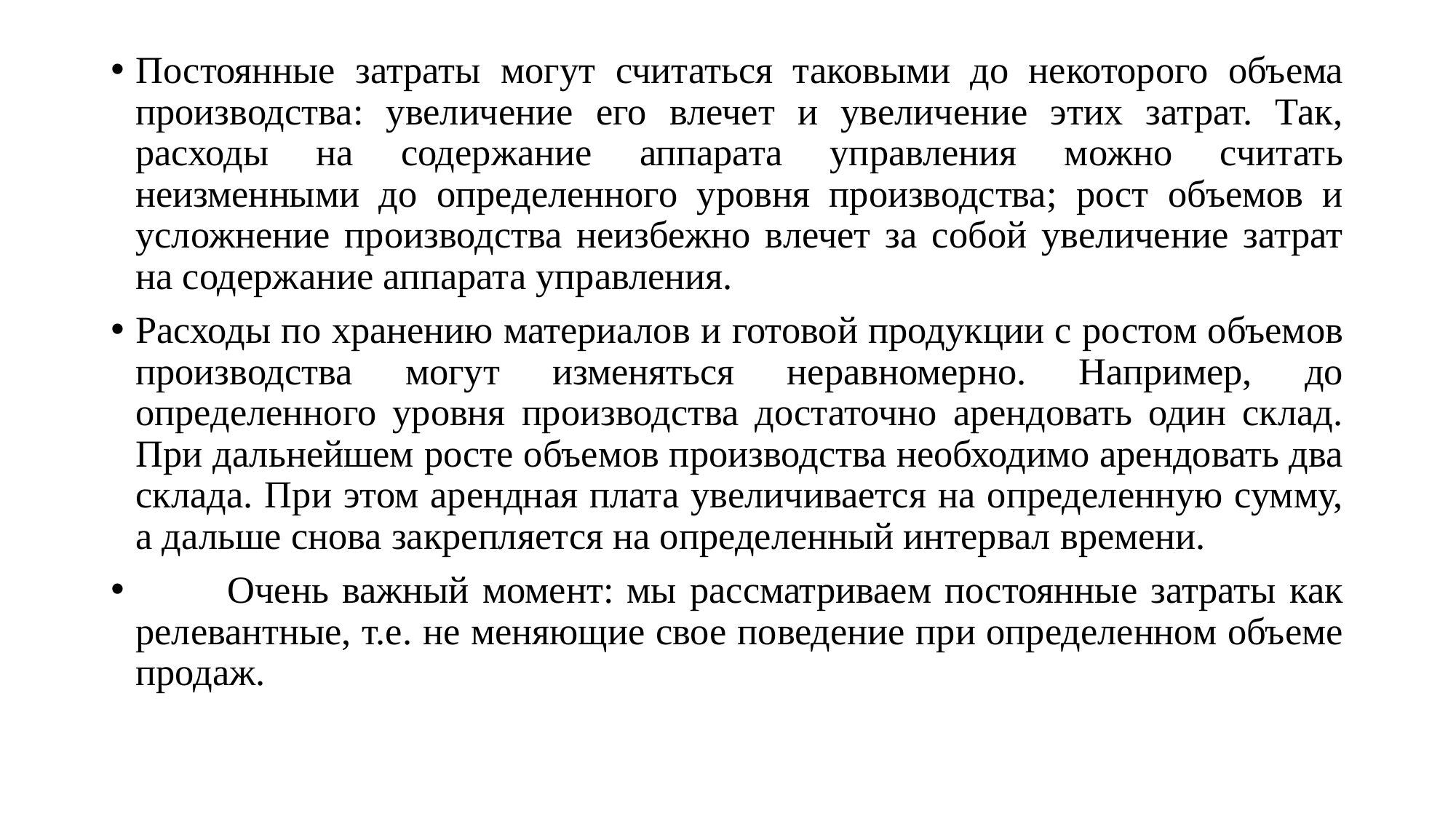

Постоянные затраты могут считаться таковыми до некоторого объема производства: увеличение его влечет и увеличение этих затрат. Так, расходы на содержание аппарата управления можно считать неизменными до определенного уровня производства; рост объемов и усложнение производства неизбежно влечет за собой увеличение затрат на содержание аппарата управления.
Расходы по хранению материалов и готовой продукции с ростом объемов производства могут изменяться неравномерно. Например, до определенного уровня производства достаточно арендовать один склад. При дальнейшем росте объемов производства необходимо арендовать два склада. При этом арендная плата увеличивается на определенную сумму, а дальше снова закрепляется на определенный интервал времени.
	Очень важный момент: мы рассматриваем постоянные затраты как релевантные, т.е. не меняющие свое поведение при определенном объеме продаж.